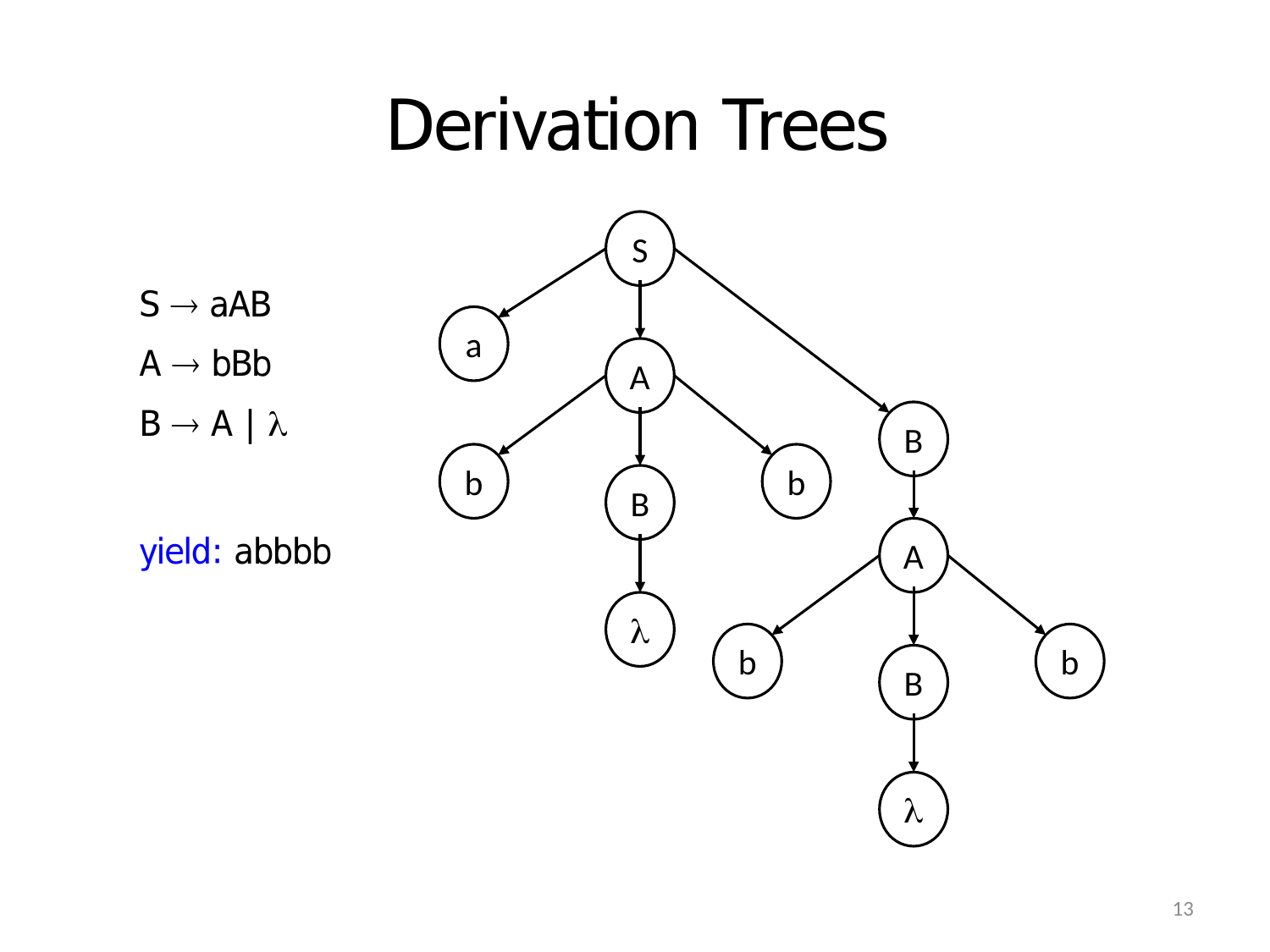

# Derivation Trees
S
S → aAB
A → bBb
B → A | λ

yield: abbbb

a
A
B
b
b
B
A
λ
b
b
B
λ
13